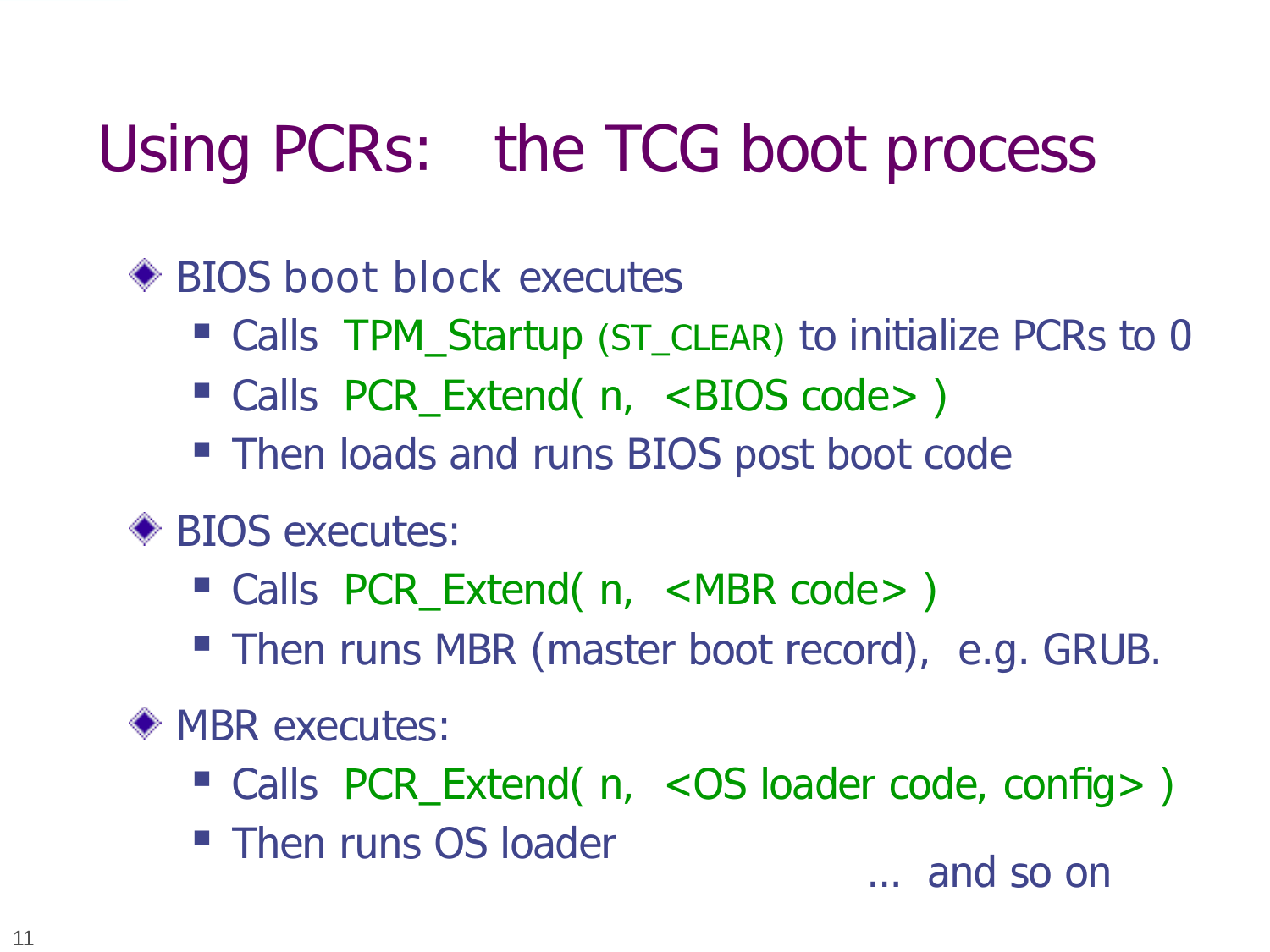

# Using PCRs:   the TCG boot process
BIOS boot block executes
Calls  TPM_Startup (ST_CLEAR) to initialize PCRs to 0
Calls  PCR_Extend( n,  <BIOS code> )
Then loads and runs BIOS post boot code
BIOS executes:
Calls  PCR_Extend( n,  <MBR code> )
Then runs MBR (master boot record),  e.g. GRUB.
MBR executes:
Calls  PCR_Extend( n,  <OS loader code, config> )
Then runs OS loader
						…  and so on